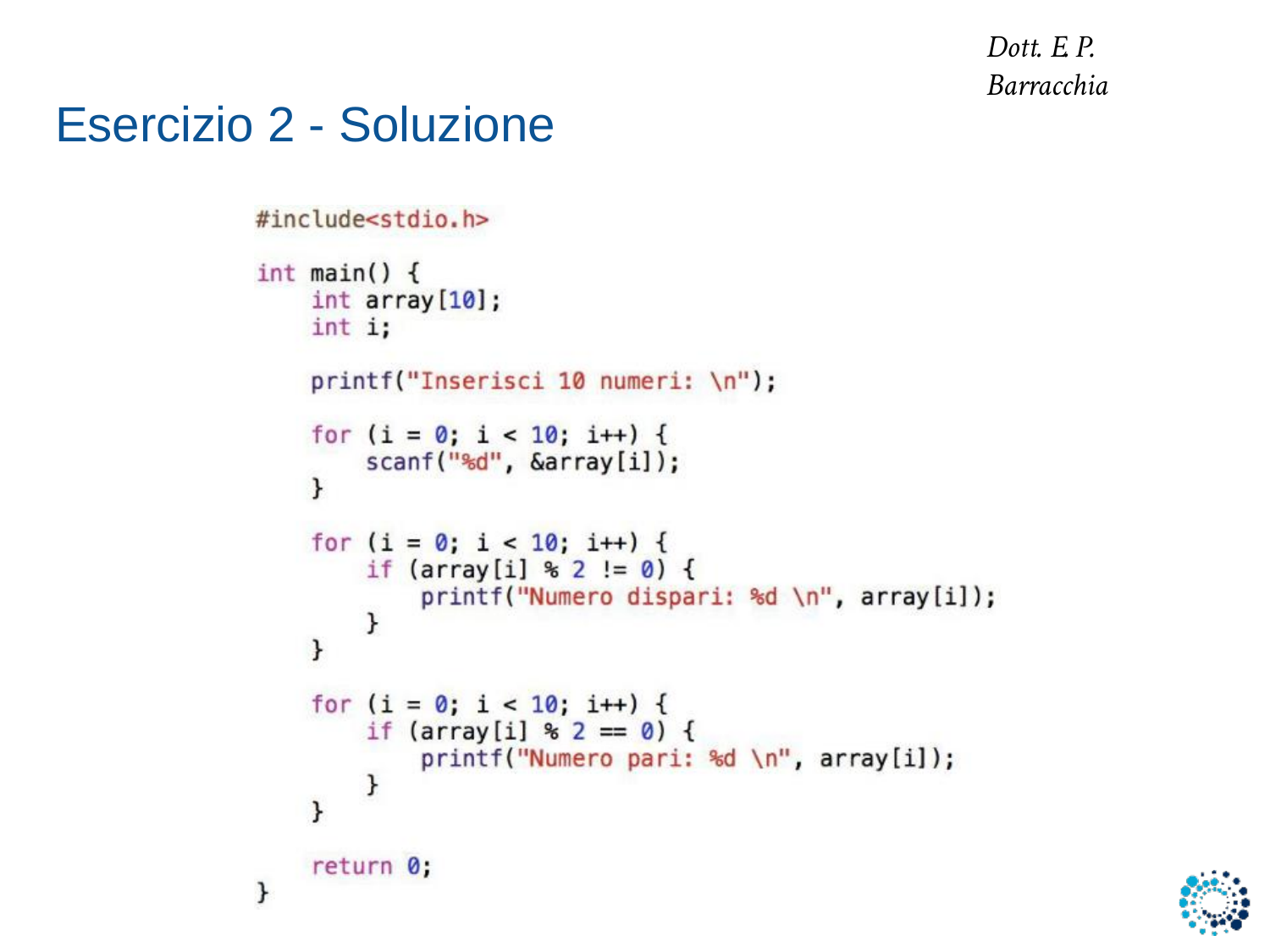

Dott. E. P. Barracchia
# Esercizio 2 - Soluzione